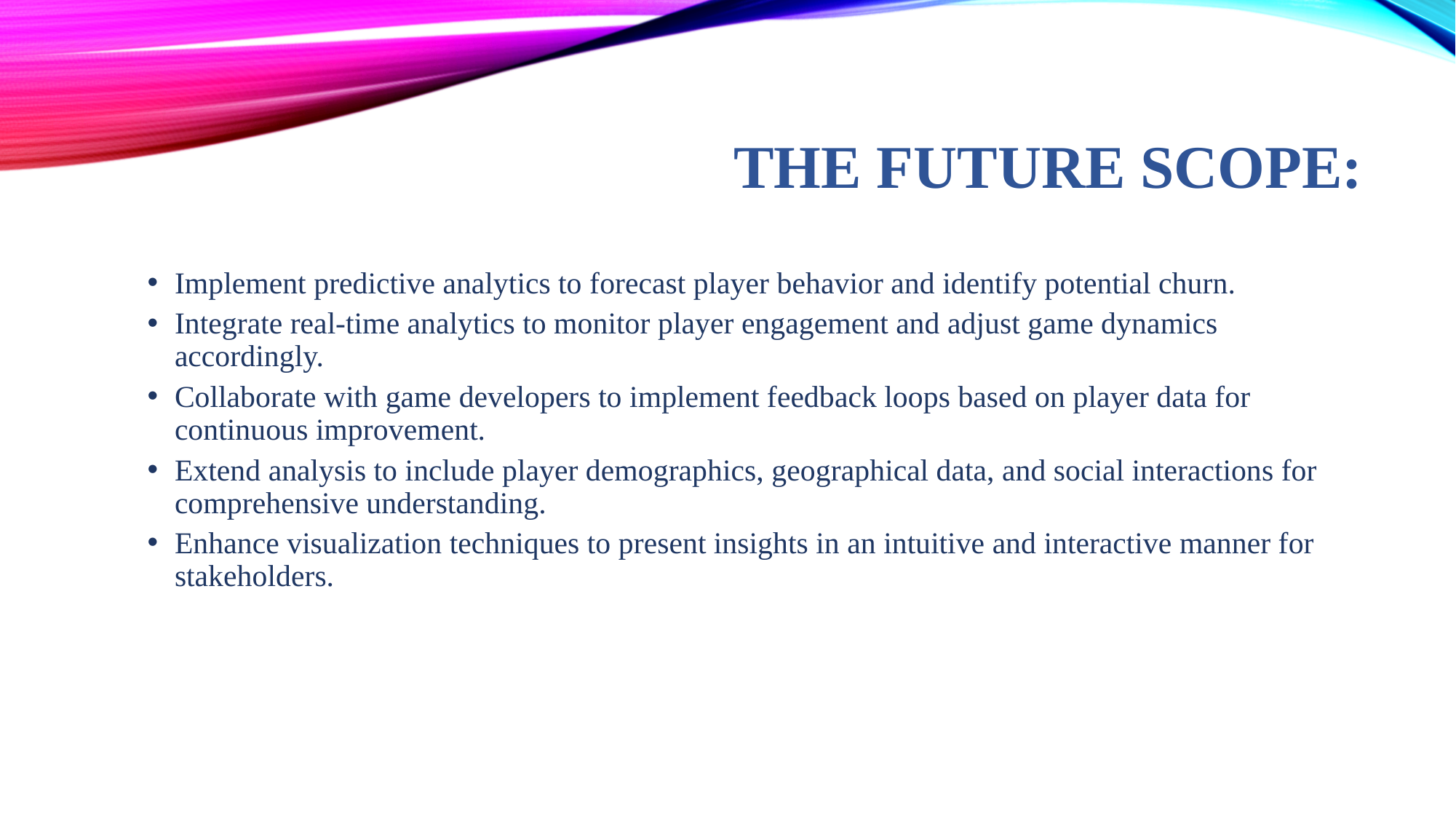

# The Future Scope:
Implement predictive analytics to forecast player behavior and identify potential churn.
Integrate real-time analytics to monitor player engagement and adjust game dynamics accordingly.
Collaborate with game developers to implement feedback loops based on player data for continuous improvement.
Extend analysis to include player demographics, geographical data, and social interactions for comprehensive understanding.
Enhance visualization techniques to present insights in an intuitive and interactive manner for stakeholders.